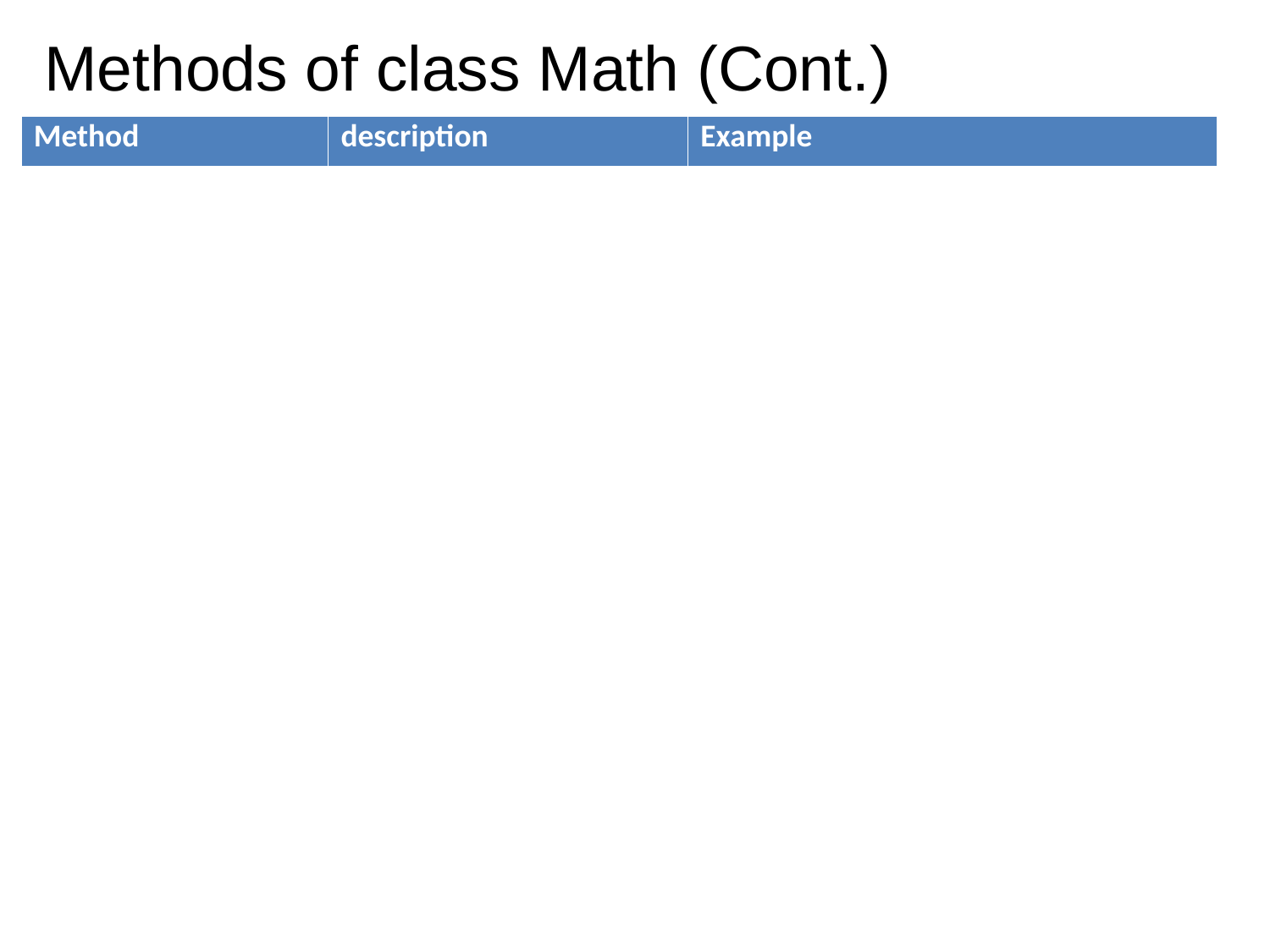

# Methods of class Math (Cont.)
| Method | description | Example |
| --- | --- | --- |
| double Math.log(x) | Returns the natural logarithm of x (loge x ) | double a = Math.E; double ans = Math.log(a); System.out.println(ans); // Output will be 1.0 |
| double Math.log10(x) | Returns the natural logarithm of x (log10 x ) | double a = 10; double ans = Math.log10(a); System.out.println(ans); // Output will be 1.0 |
| double Math.pow(x, y) | Returns the value of x raised to the y power (x y ) | double a = 5,b=2; double ans = Math.pow(a,b); System.out.println(ans); // Output will be 25.0 |
| double Math.sin(theta) | Returns the sine of theta, measured in radians | double a = Math.sin(Math.PI/2); System.out.println(a); // Output will be 1.0 |